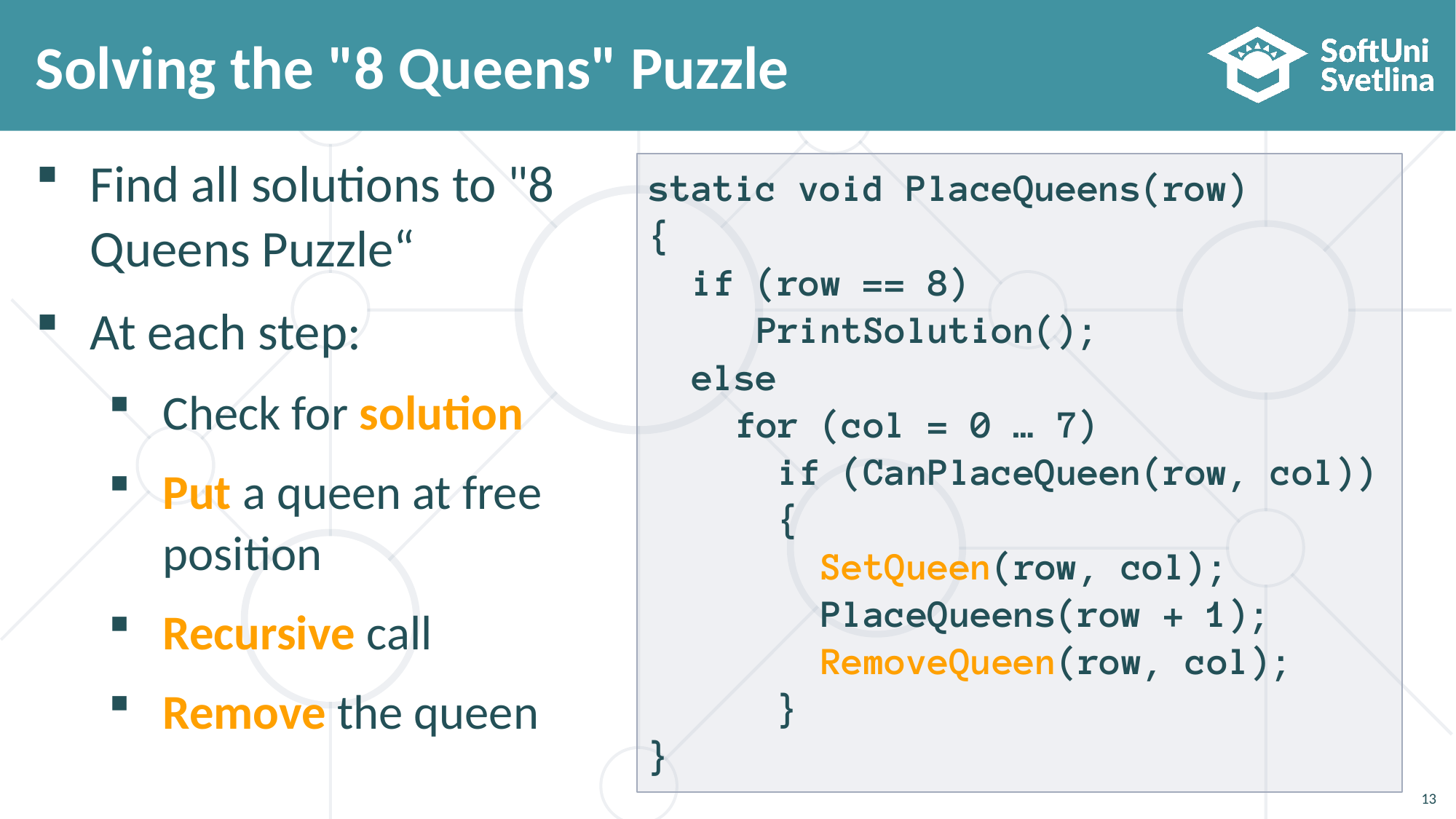

# Solving the "8 Queens" Puzzle
Find all solutions to "8 Queens Puzzle“
At each step:
Check for solution
Put a queen at free position
Recursive call
Remove the queen
static void PlaceQueens(row)
{
  if (row == 8)
     PrintSolution();
  else
    for (col = 0 … 7)
      if (CanPlaceQueen(row, col))
      {
        SetQueen(row, col);
        PlaceQueens(row + 1);
        RemoveQueen(row, col);
      }
}
13